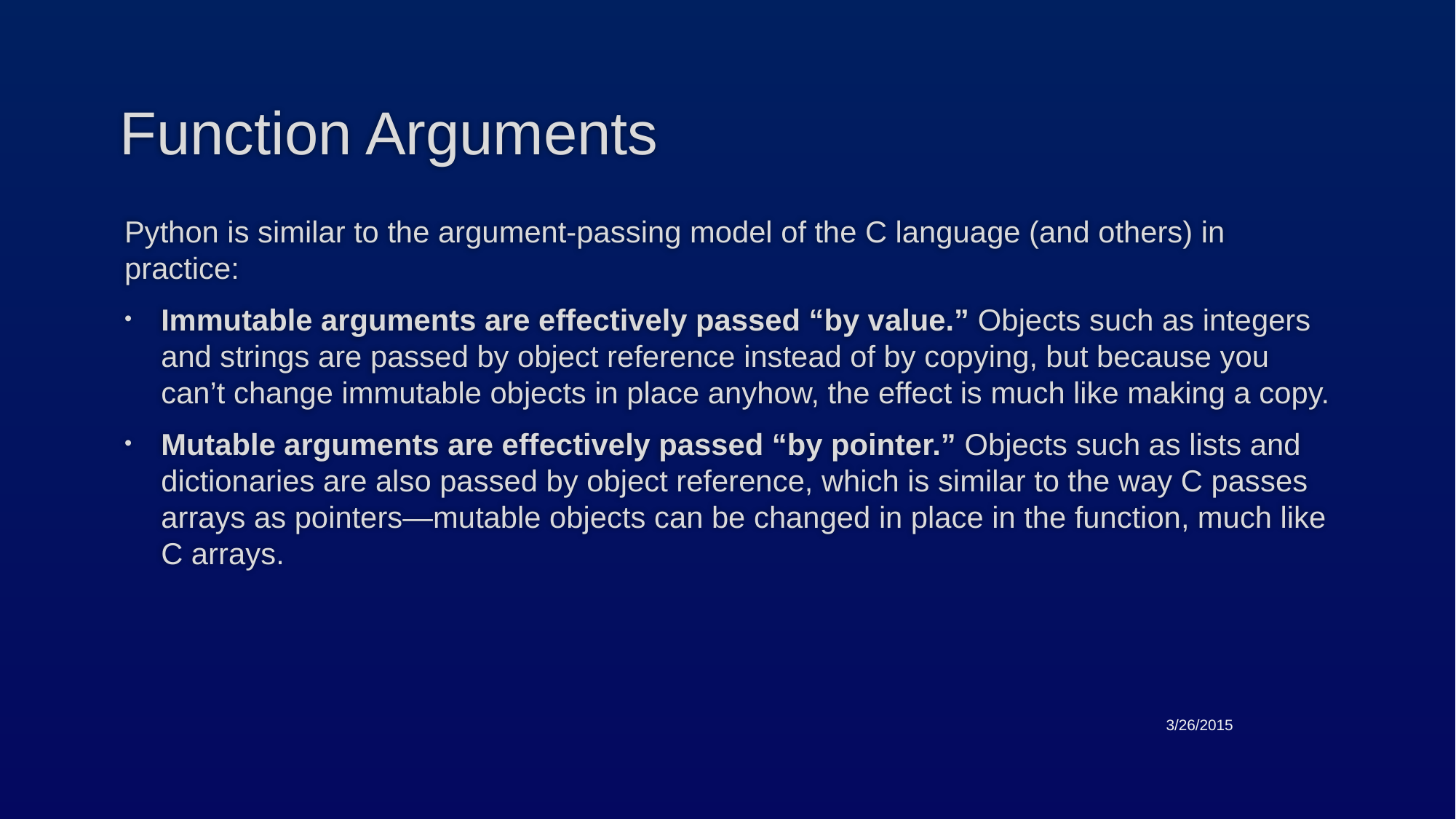

# Function Arguments
Python is similar to the argument-passing model of the C language (and others) in practice:
Immutable arguments are effectively passed “by value.” Objects such as integers and strings are passed by object reference instead of by copying, but because you can’t change immutable objects in place anyhow, the effect is much like making a copy.
Mutable arguments are effectively passed “by pointer.” Objects such as lists and dictionaries are also passed by object reference, which is similar to the way C passes arrays as pointers—mutable objects can be changed in place in the function, much like C arrays.

3/26/2015